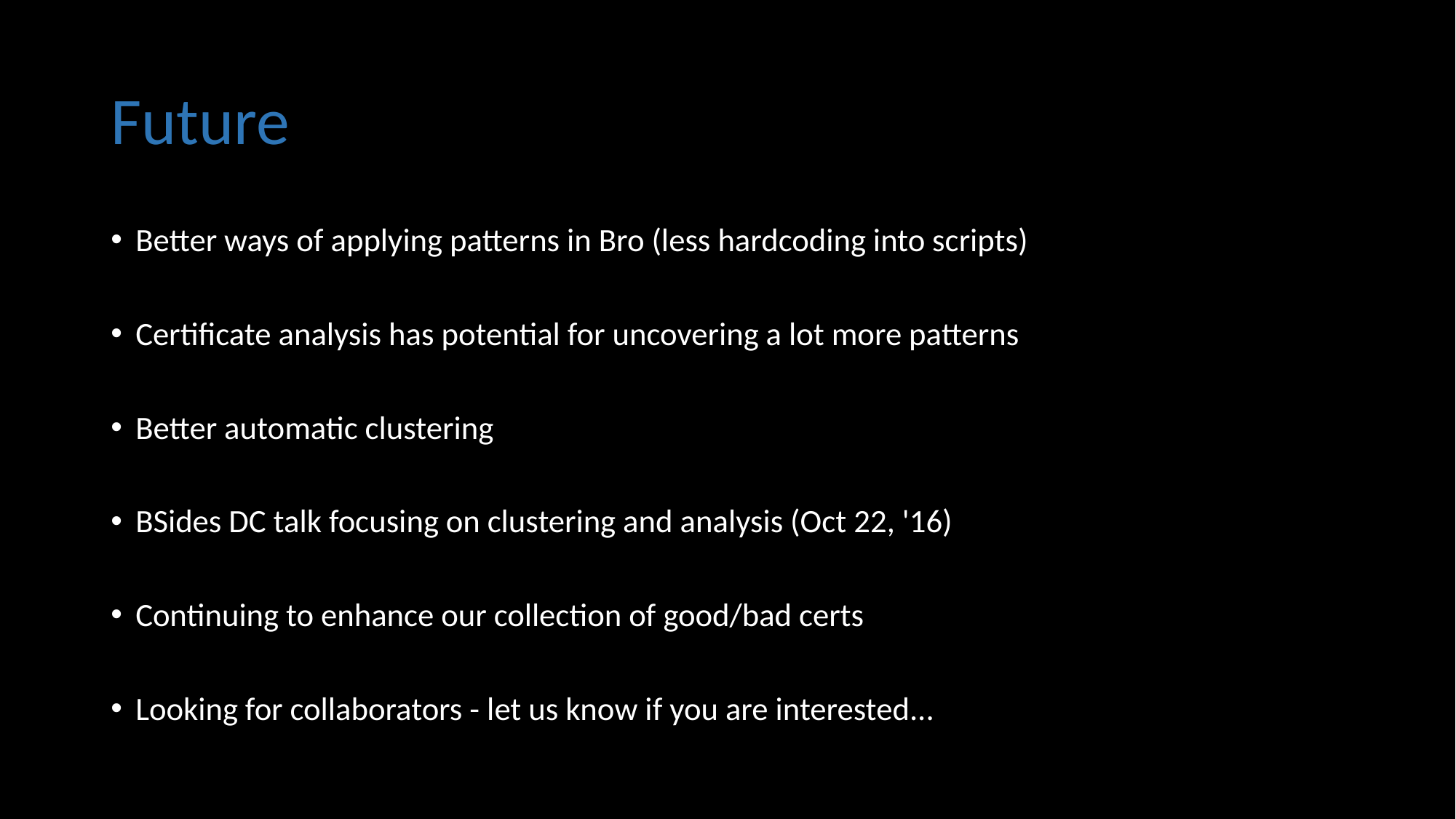

# Future
Better ways of applying patterns in Bro (less hardcoding into scripts)

Certificate analysis has potential for uncovering a lot more patterns

Better automatic clustering

BSides DC talk focusing on clustering and analysis (Oct 22, '16)

Continuing to enhance our collection of good/bad certs

Looking for collaborators - let us know if you are interested...